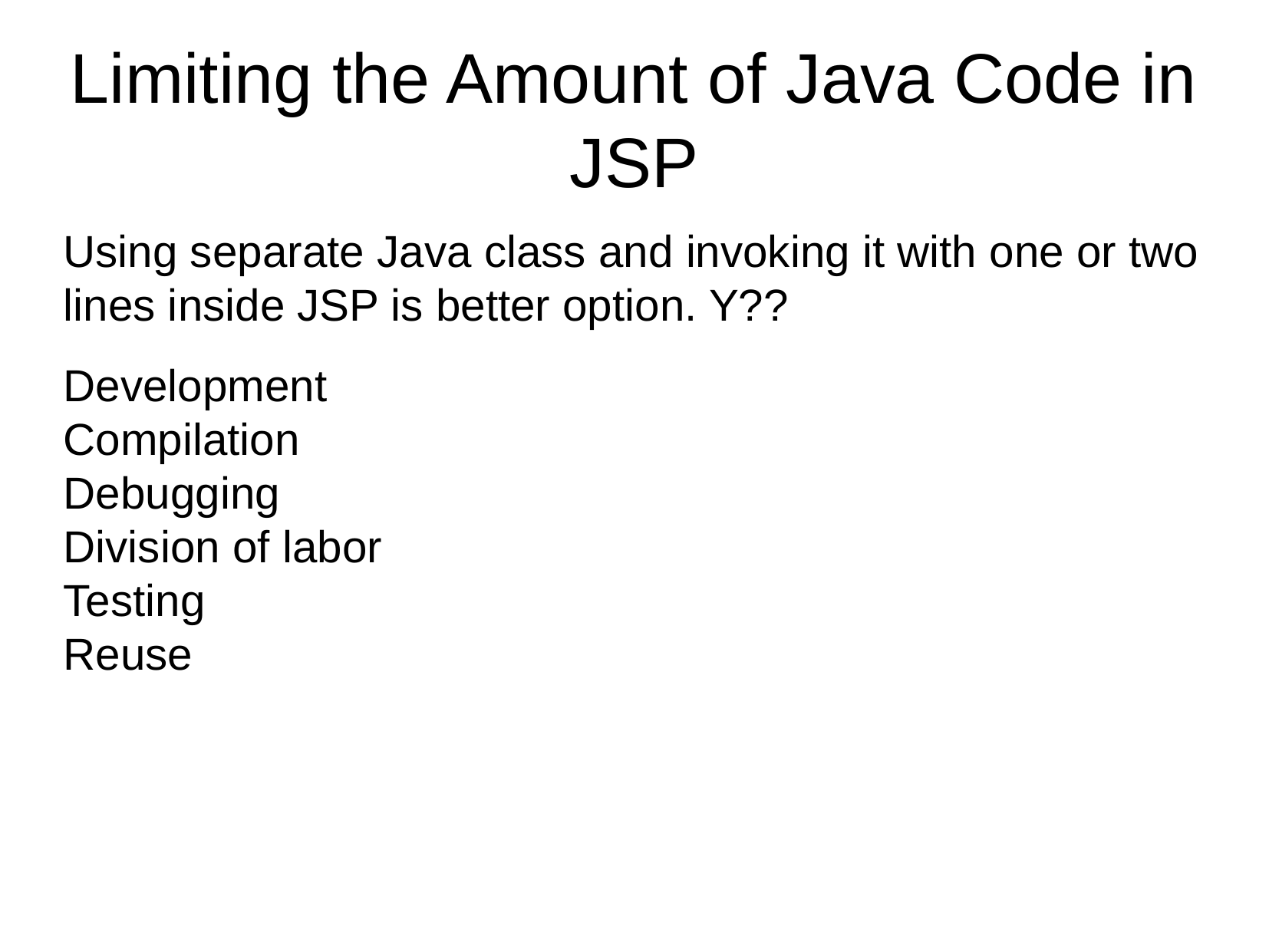

Limiting the Amount of Java Code in JSP
Using separate Java class and invoking it with one or two lines inside JSP is better option. Y??

Development
Compilation
Debugging
Division of labor
Testing
Reuse